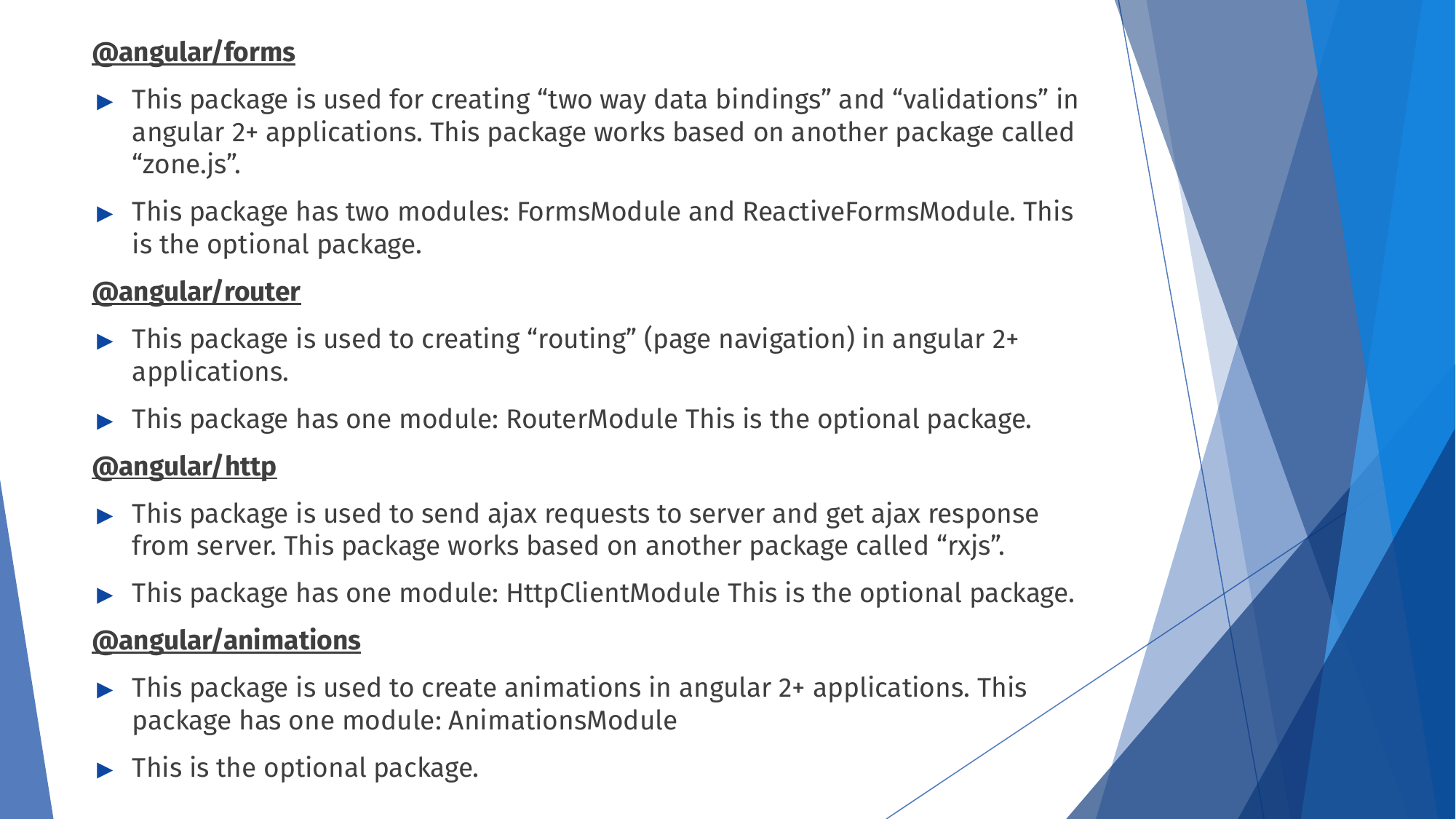

@angular/forms
This package is used for creating “two way data bindings” and “validations” in angular 2+ applications. This package works based on another package called “zone.js”.
This package has two modules: FormsModule and ReactiveFormsModule. This is the optional package.
@angular/router
This package is used to creating “routing” (page navigation) in angular 2+ applications.
This package has one module: RouterModule This is the optional package.
@angular/http
This package is used to send ajax requests to server and get ajax response from server. This package works based on another package called “rxjs”.
This package has one module: HttpClientModule This is the optional package.
@angular/animations
This package is used to create animations in angular 2+ applications. This package has one module: AnimationsModule
This is the optional package.